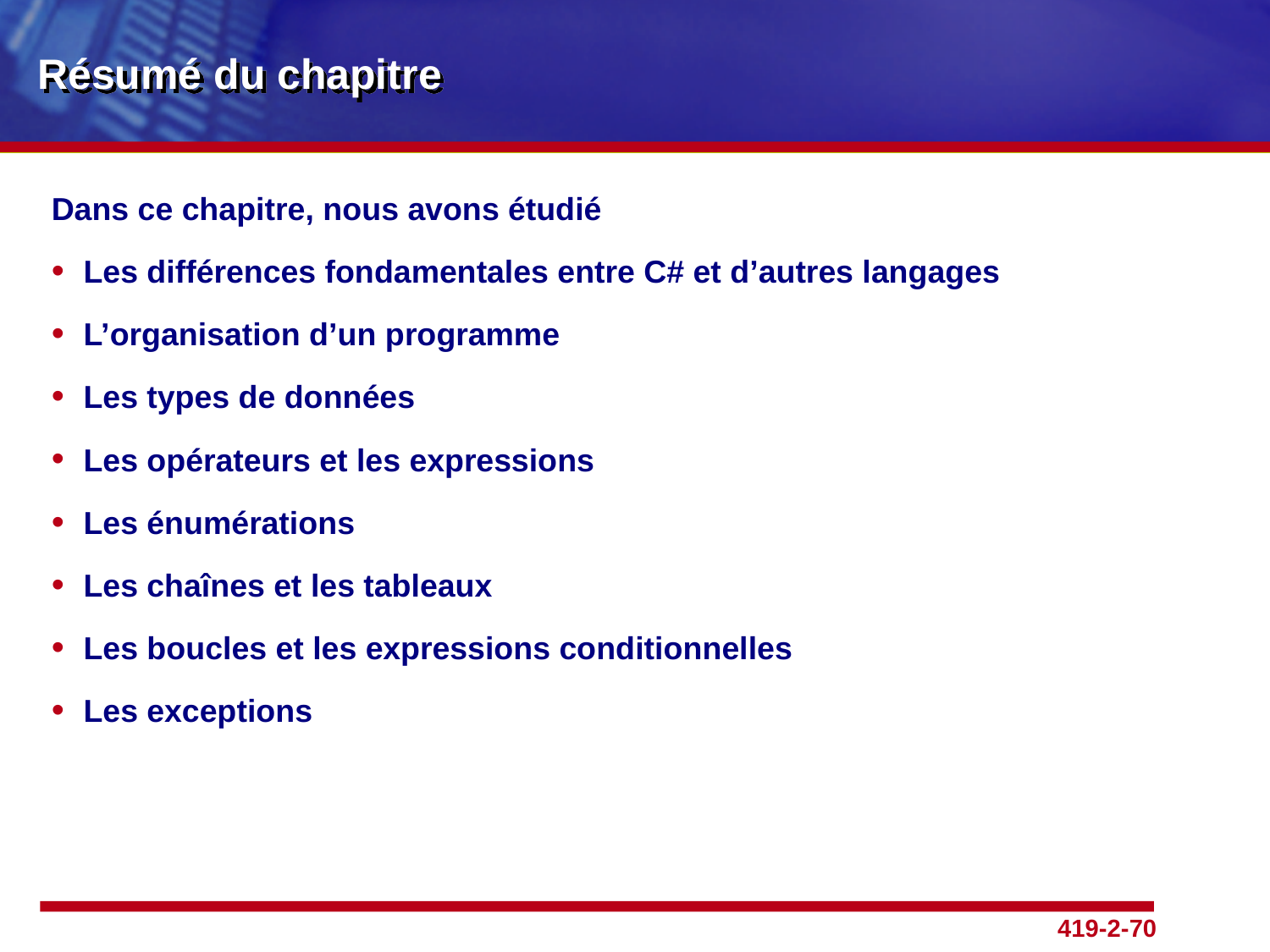

# Résumé du chapitre
Dans ce chapitre, nous avons étudié
Les différences fondamentales entre C# et d’autres langages
L’organisation d’un programme
Les types de données
Les opérateurs et les expressions
Les énumérations
Les chaînes et les tableaux
Les boucles et les expressions conditionnelles
Les exceptions